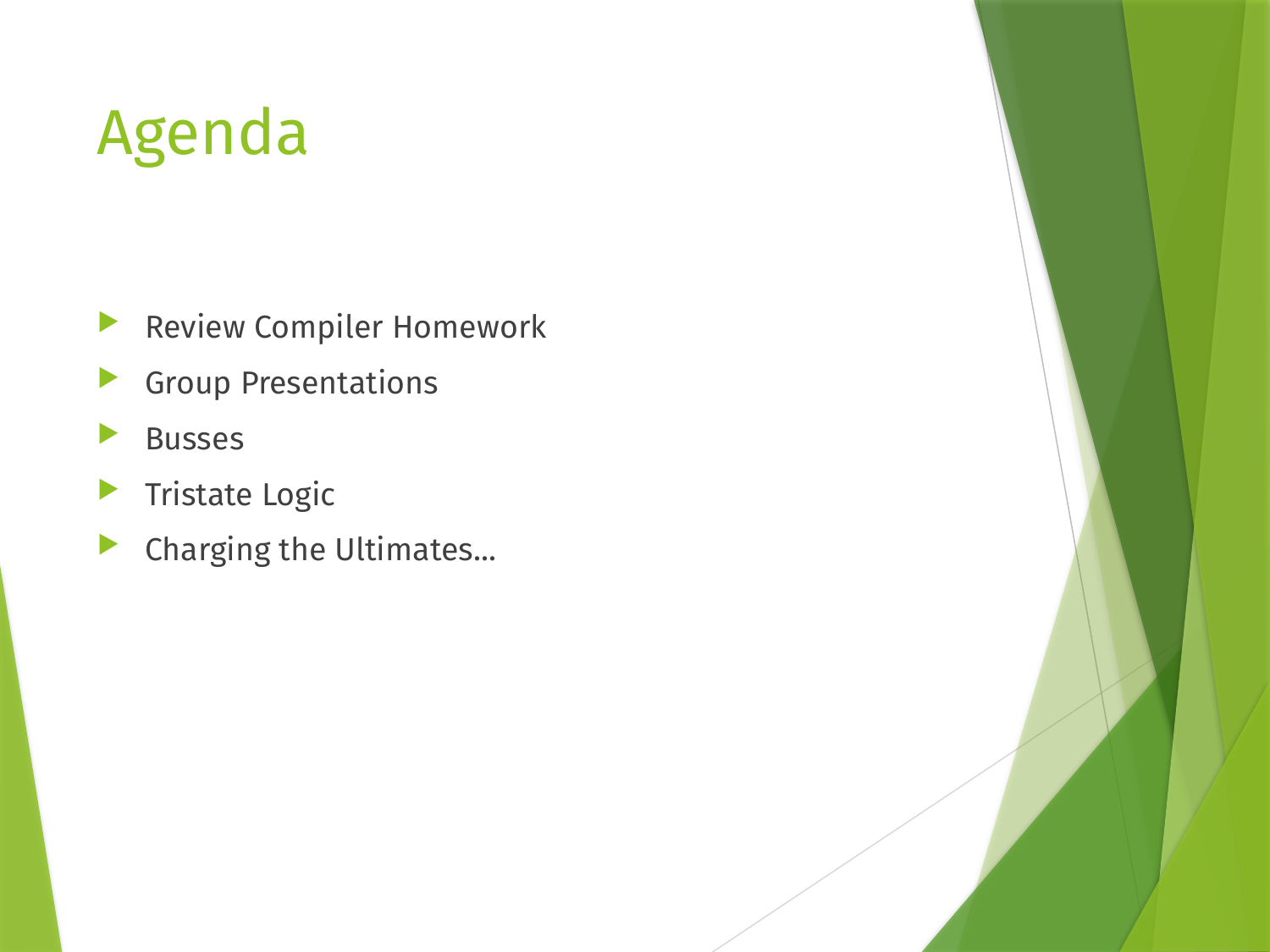

# Agenda
Review Compiler Homework
Group Presentations
Busses
Tristate Logic
Charging the Ultimates...